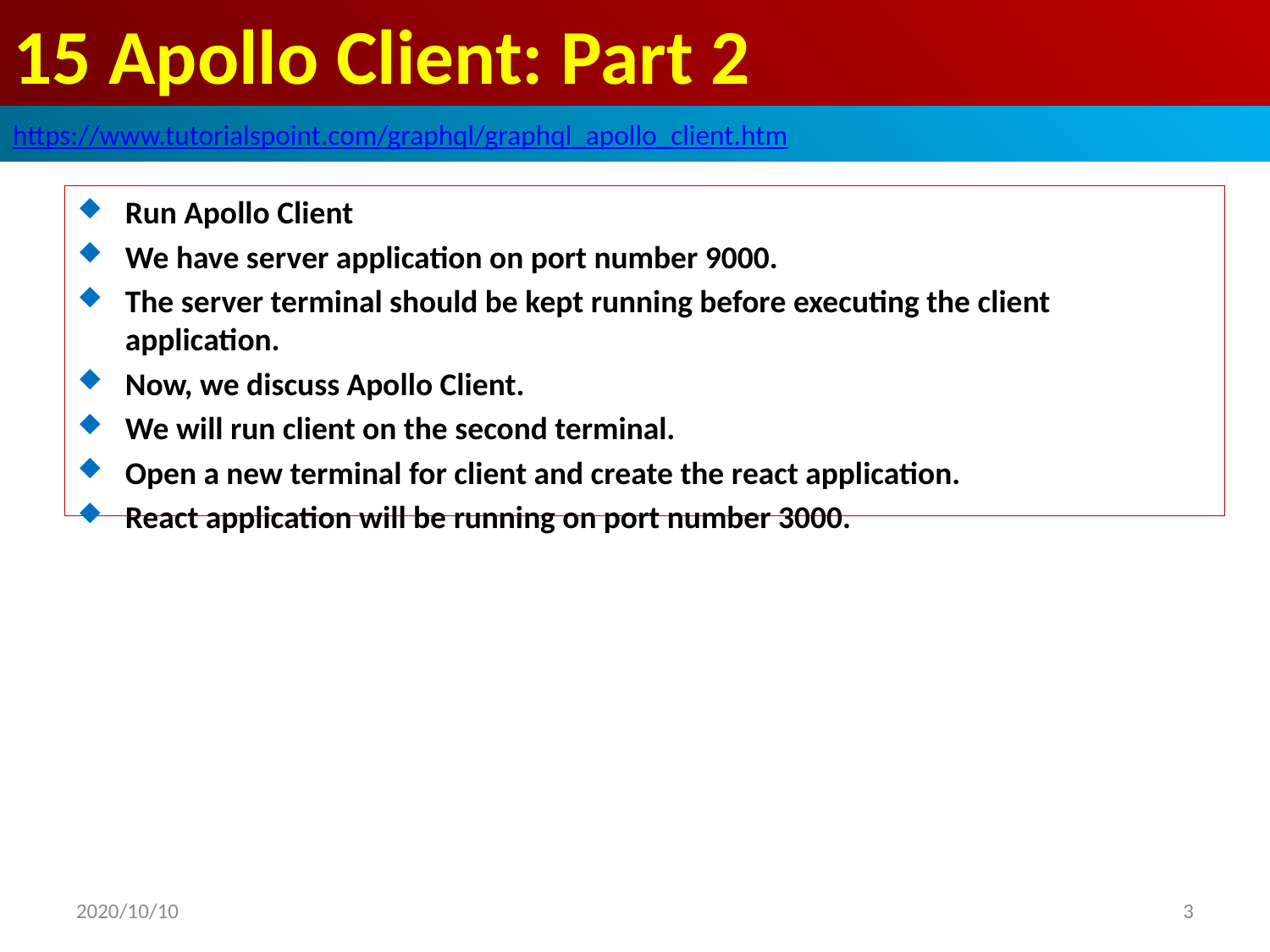

# 15 Apollo Client: Part 2
https://www.tutorialspoint.com/graphql/graphql_apollo_client.htm
Run Apollo Client
We have server application on port number 9000.
The server terminal should be kept running before executing the client application.
Now, we discuss Apollo Client.
We will run client on the second terminal.
Open a new terminal for client and create the react application.
React application will be running on port number 3000.
2020/10/10
3